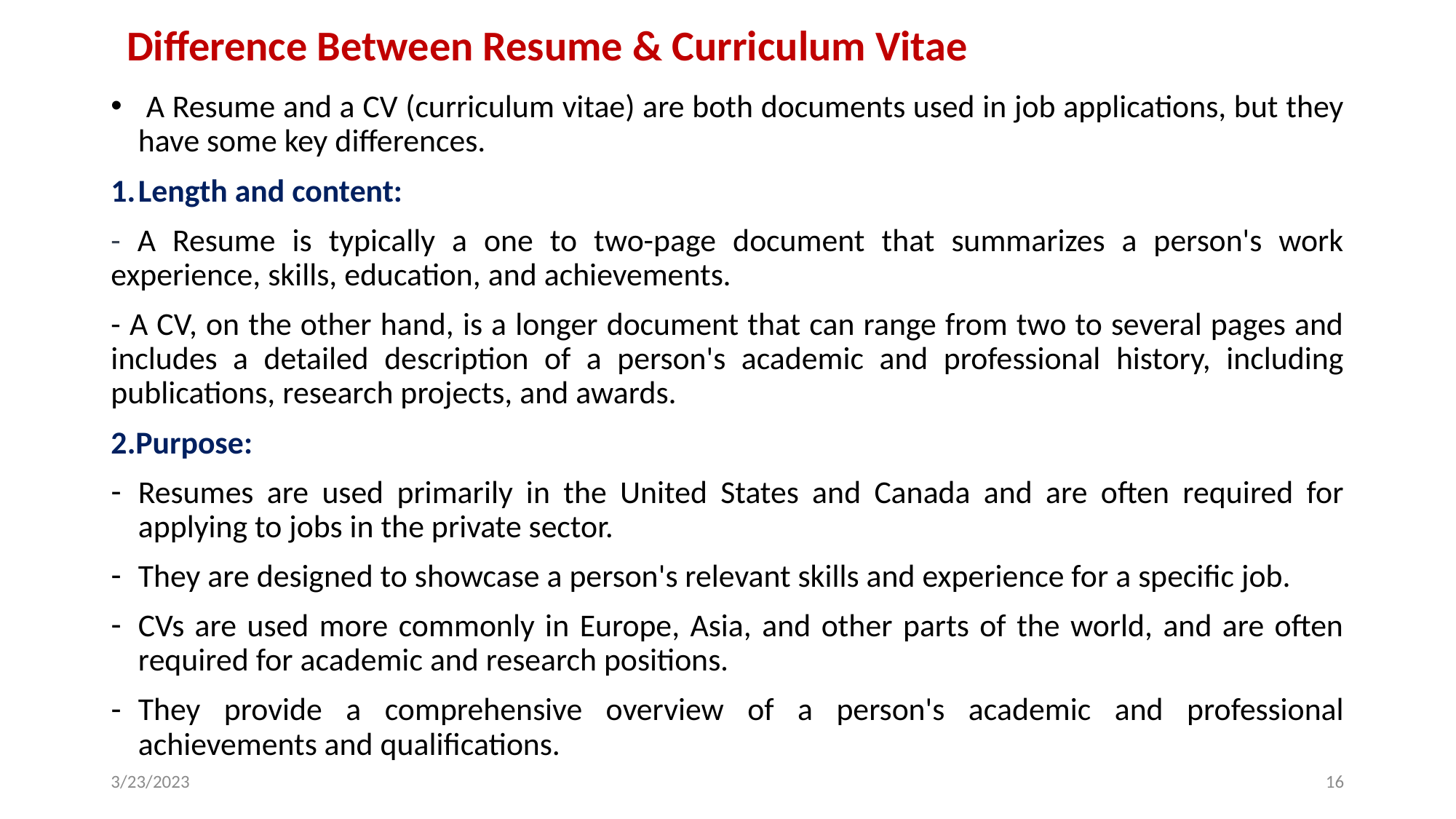

# Difference Between Resume & Curriculum Vitae
 A Resume and a CV (curriculum vitae) are both documents used in job applications, but they have some key differences.
Length and content:
- A Resume is typically a one to two-page document that summarizes a person's work experience, skills, education, and achievements.
- A CV, on the other hand, is a longer document that can range from two to several pages and includes a detailed description of a person's academic and professional history, including publications, research projects, and awards.
2.Purpose:
Resumes are used primarily in the United States and Canada and are often required for applying to jobs in the private sector.
They are designed to showcase a person's relevant skills and experience for a specific job.
CVs are used more commonly in Europe, Asia, and other parts of the world, and are often required for academic and research positions.
They provide a comprehensive overview of a person's academic and professional achievements and qualifications.

3/23/2023
16